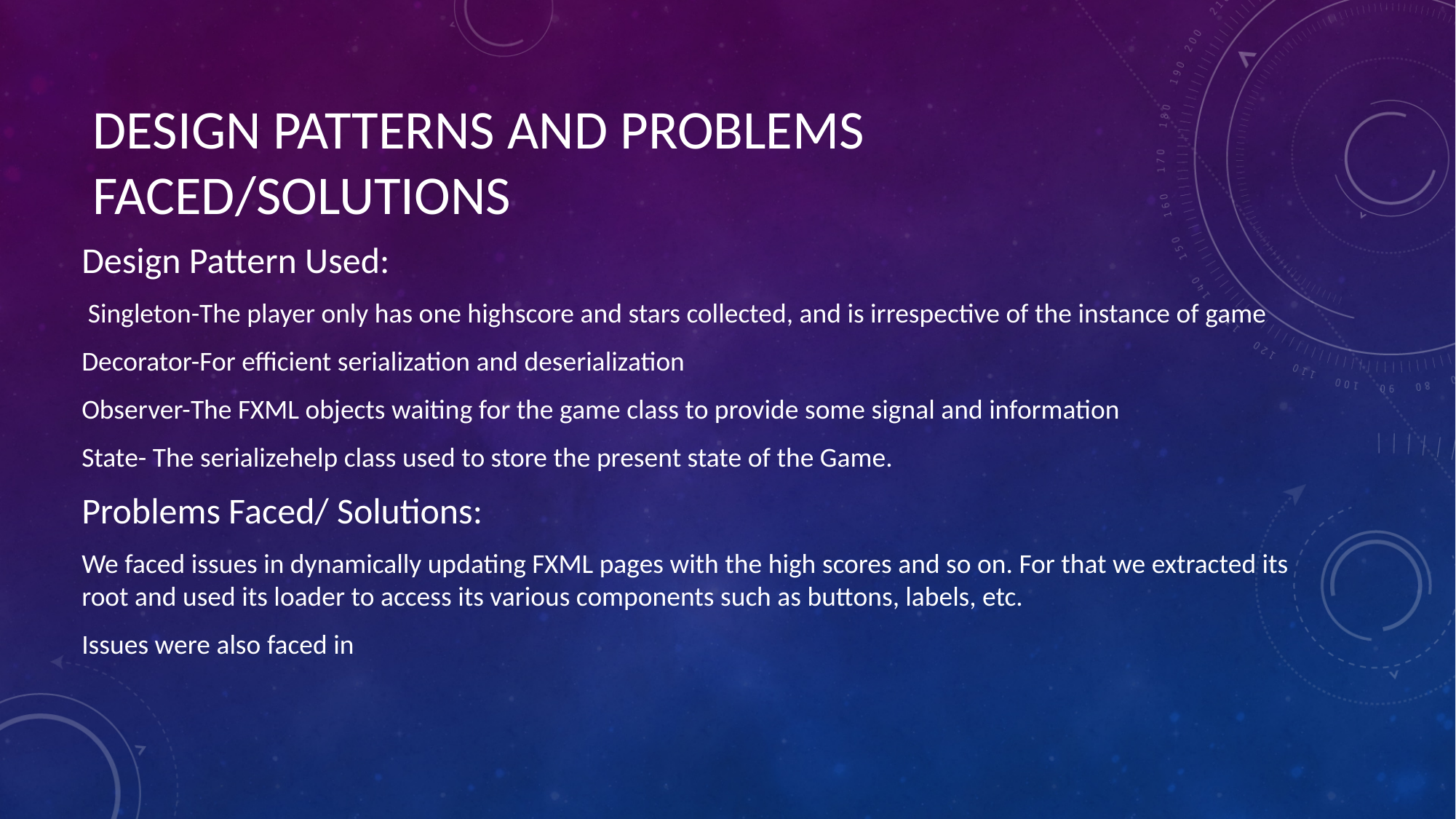

# Design Patterns And Problems Faced/solutions
Design Pattern Used:
 Singleton-The player only has one highscore and stars collected, and is irrespective of the instance of game
Decorator-For efficient serialization and deserialization
Observer-The FXML objects waiting for the game class to provide some signal and information
State- The serializehelp class used to store the present state of the Game.
Problems Faced/ Solutions:
We faced issues in dynamically updating FXML pages with the high scores and so on. For that we extracted its root and used its loader to access its various components such as buttons, labels, etc.
Issues were also faced in